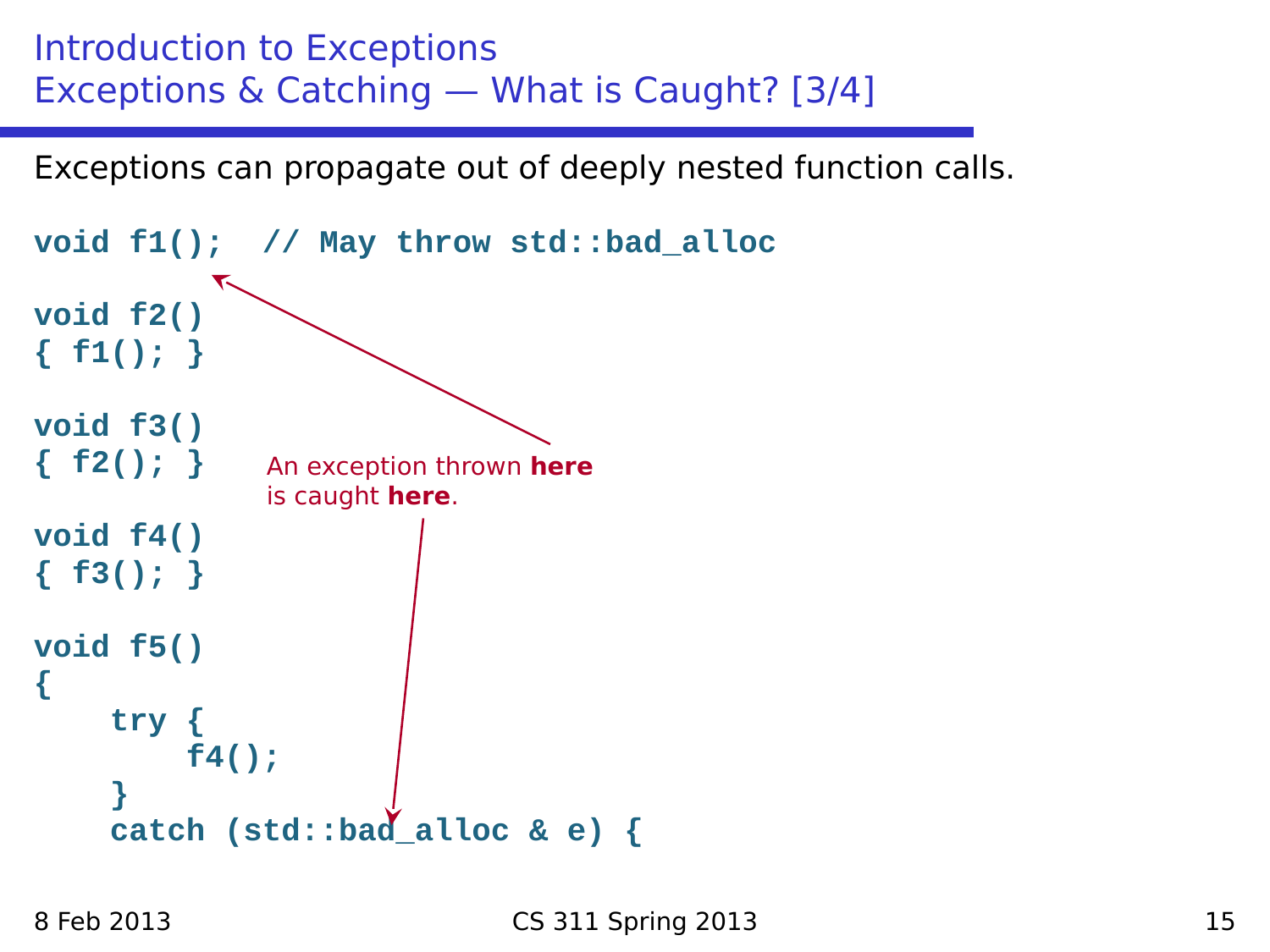

# Introduction to Exceptions Exceptions & Catching — What is Caught? [3/4]
Exceptions can propagate out of deeply nested function calls.

void f1();  // May throw std::bad_alloc

void f2()
{ f1(); }

void f3()
{ f2(); }

void f4()
{ f3(); }

void f5()
{
    try {
        f4();
    }
    catch (std::bad_alloc & e) {

An exception thrown here
is caught here.

8 Feb 2013
CS 311 Spring 2013
15